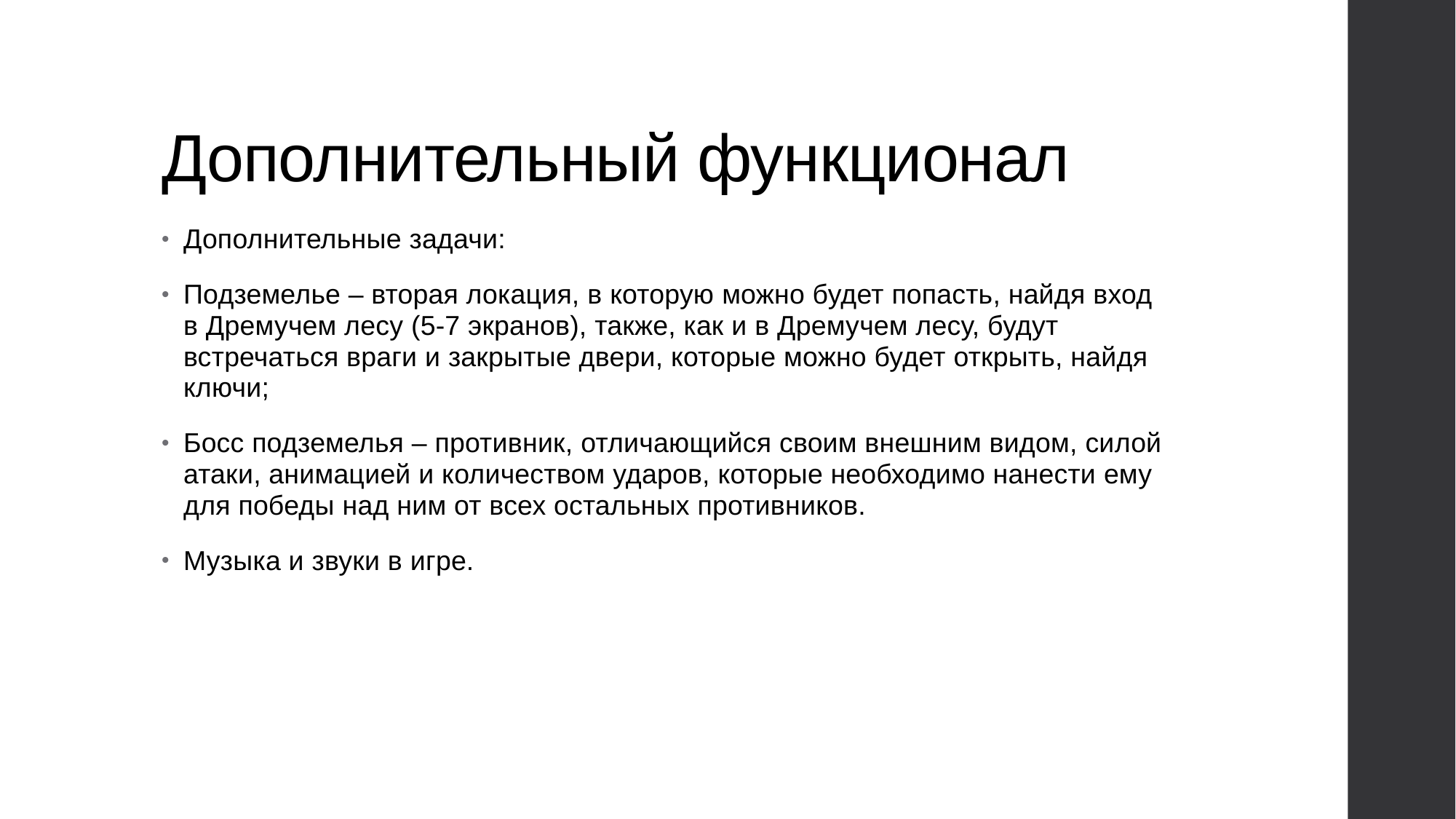

# Дополнительный функционал
Дополнительные задачи:
Подземелье – вторая локация, в которую можно будет попасть, найдя вход в Дремучем лесу (5-7 экранов), также, как и в Дремучем лесу, будут встречаться враги и закрытые двери, которые можно будет открыть, найдя ключи;
Босс подземелья – противник, отличающийся своим внешним видом, силой атаки, анимацией и количеством ударов, которые необходимо нанести ему для победы над ним от всех остальных противников.
Музыка и звуки в игре.